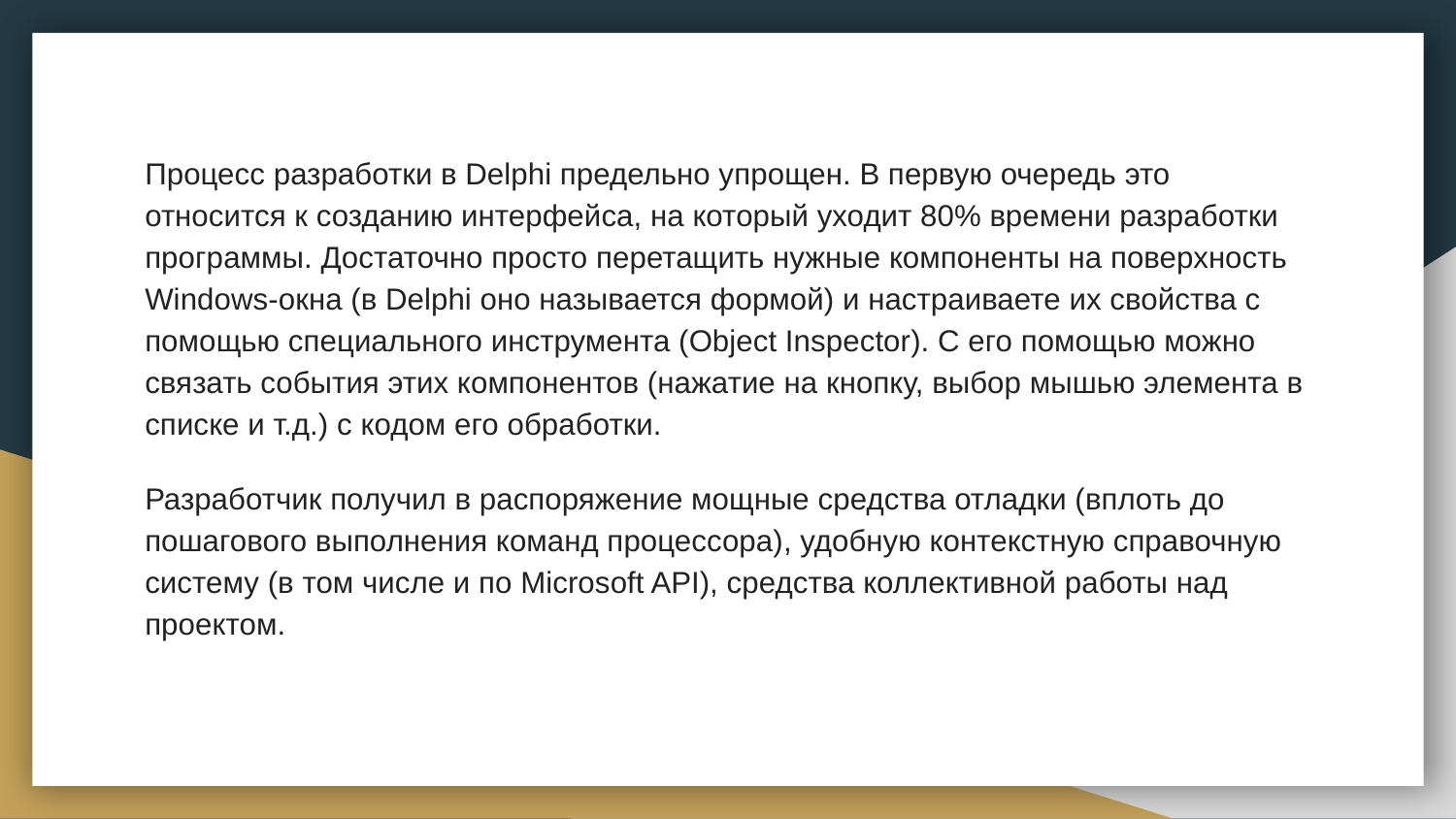

#
Процесс разработки в Delphi предельно упрощен. В первую очередь это относится к созданию интерфейса, на который уходит 80% времени разработки программы. Достаточно просто перетащить нужные компоненты на поверхность Windows-окна (в Delphi оно называется формой) и настраиваете их свойства с помощью специального инструмента (Object Inspector). С его помощью можно связать события этих компонентов (нажатие на кнопку, выбор мышью элемента в списке и т.д.) с кодом его обработки.
Разработчик получил в распоряжение мощные средства отладки (вплоть до пошагового выполнения команд процессора), удобную контекстную справочную систему (в том числе и по Microsoft API), средства коллективной работы над проектом.